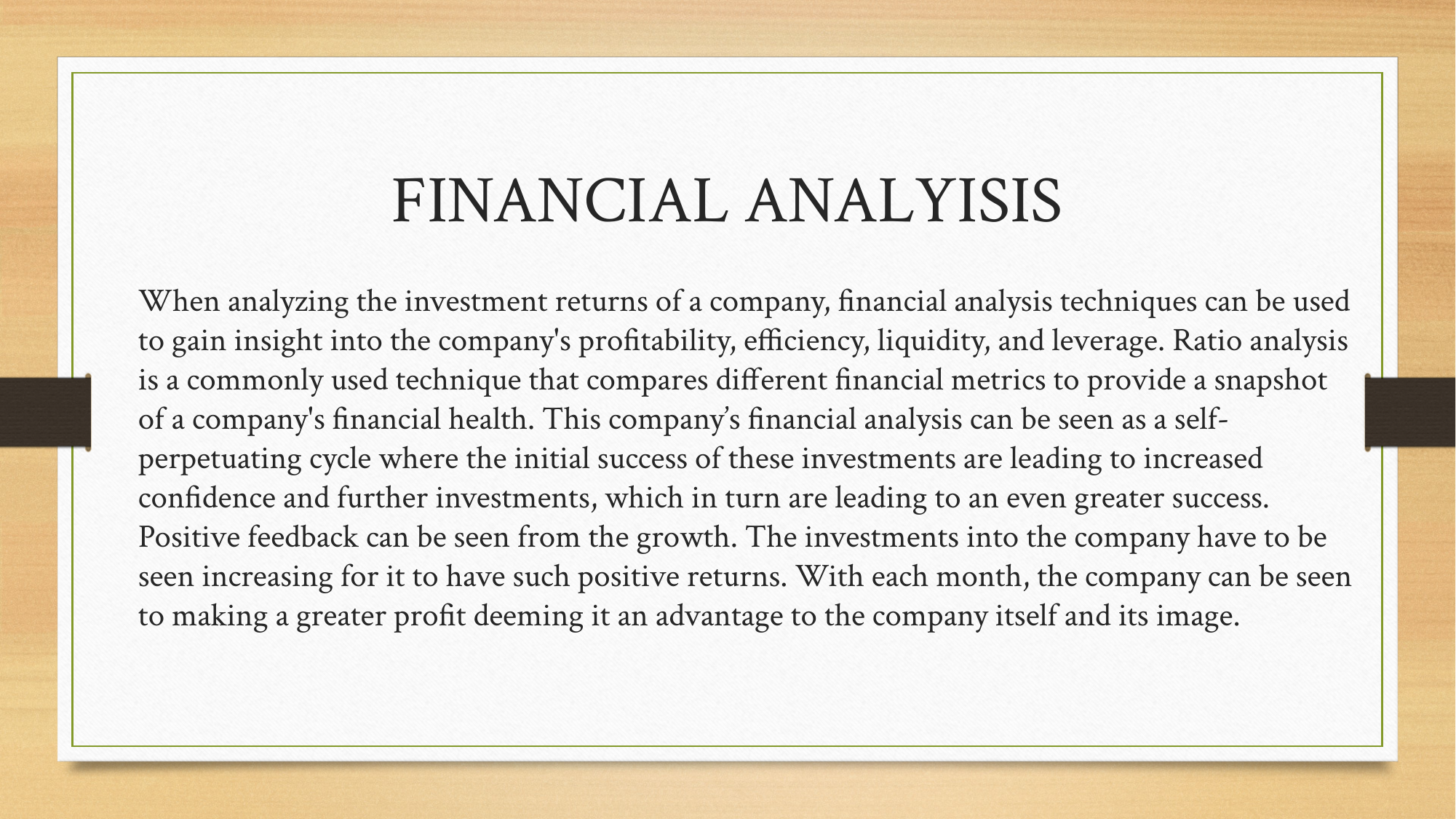

# FINANCIAL ANALYISIS
When analyzing the investment returns of a company, financial analysis techniques can be used to gain insight into the company's profitability, efficiency, liquidity, and leverage. Ratio analysis is a commonly used technique that compares different financial metrics to provide a snapshot of a company's financial health. This company’s financial analysis can be seen as a self-perpetuating cycle where the initial success of these investments are leading to increased confidence and further investments, which in turn are leading to an even greater success.  Positive feedback can be seen from the growth. The investments into the company have to be seen increasing for it to have such positive returns. With each month, the company can be seen to making a greater profit deeming it an advantage to the company itself and its image.